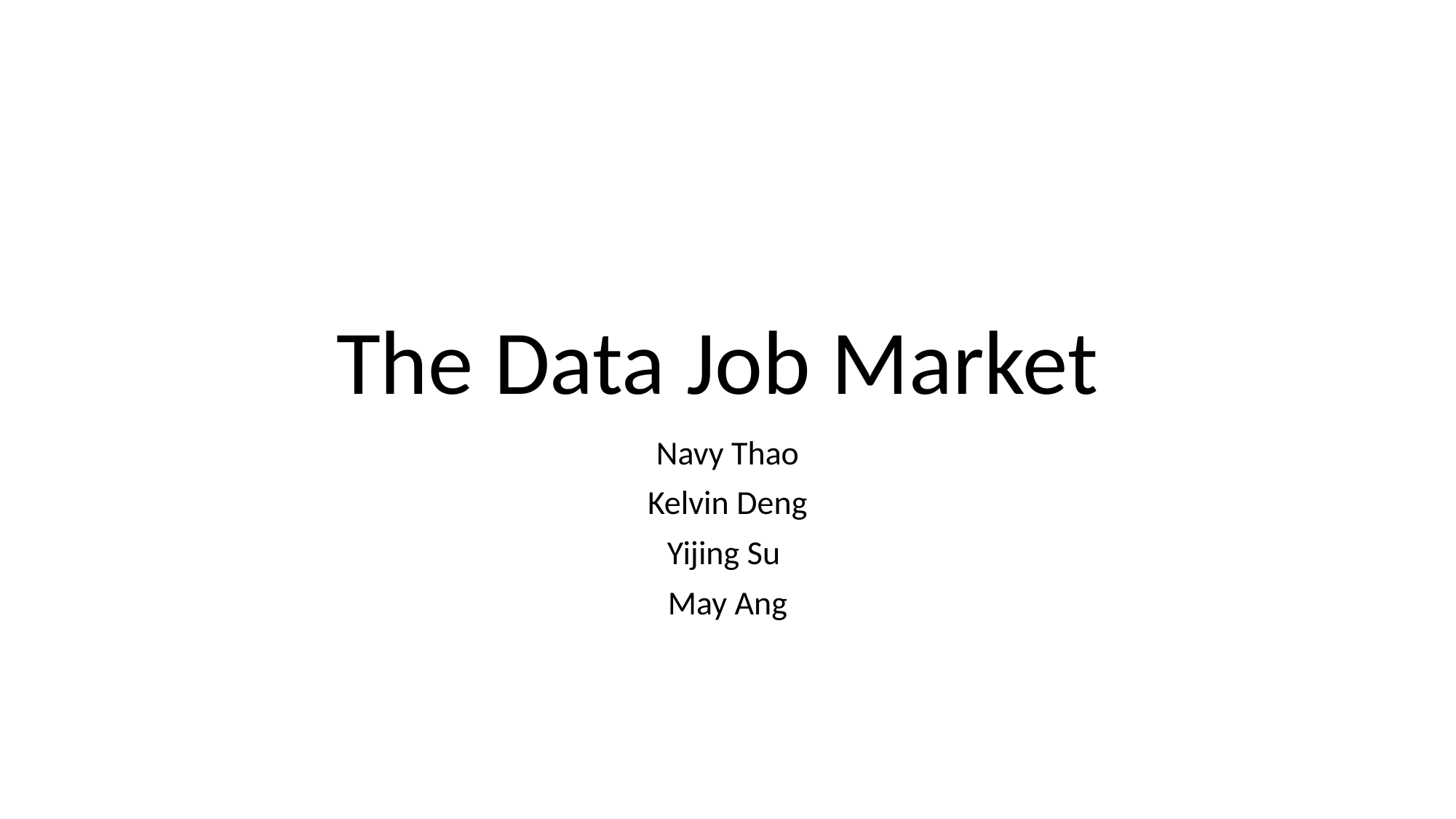

# The Data Job Market
Navy Thao
Kelvin Deng
Yijing Su
May Ang